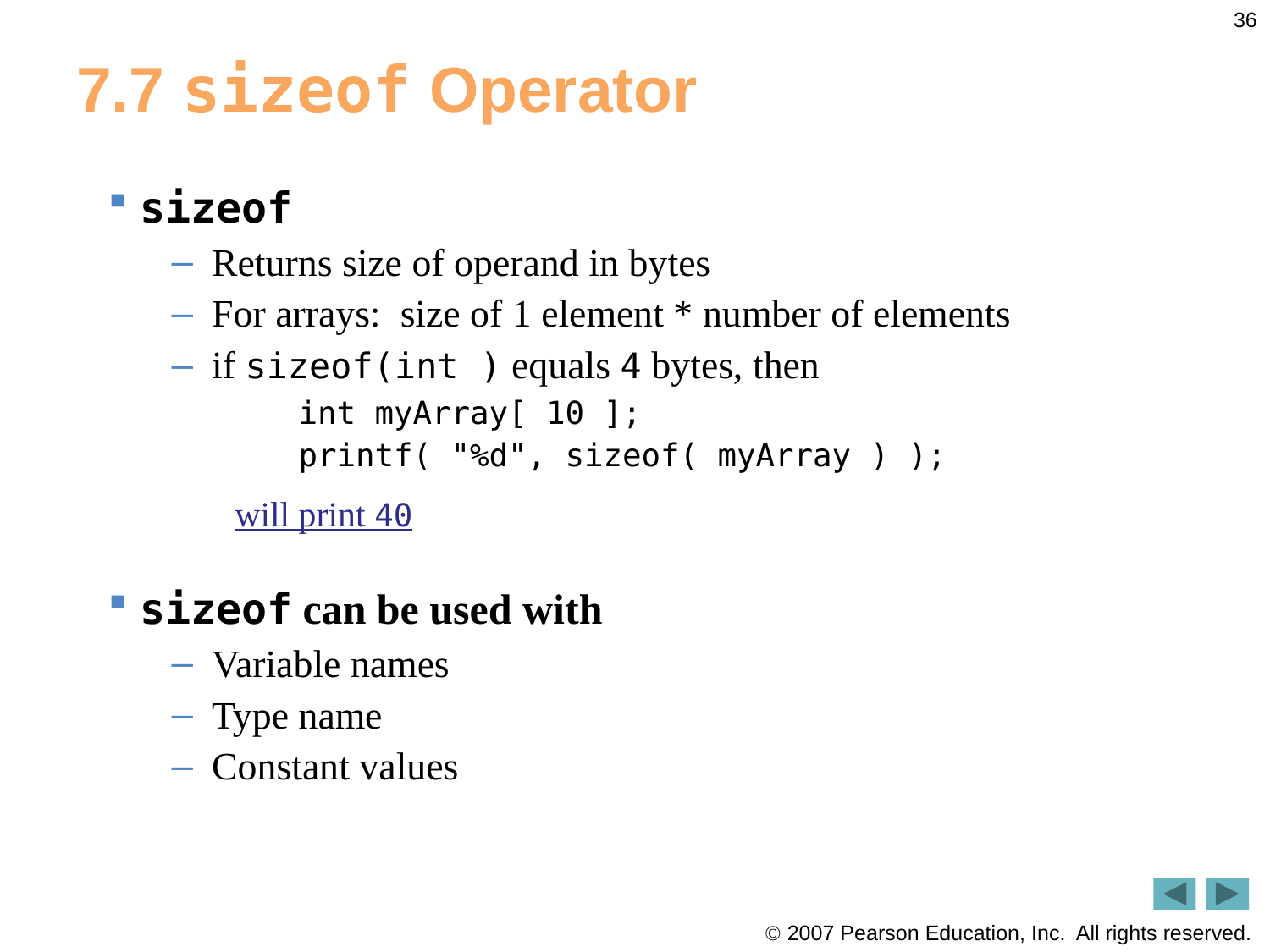

36
# 7.7 sizeof Operator
sizeof
Returns size of operand in bytes
For arrays:  size of 1 element * number of elements
if sizeof(int ) equals 4 bytes, then
int myArray[ 10 ];
printf( "%d", sizeof( myArray ) );

will print 40

sizeof can be used with
Variable names
Type name
Constant values